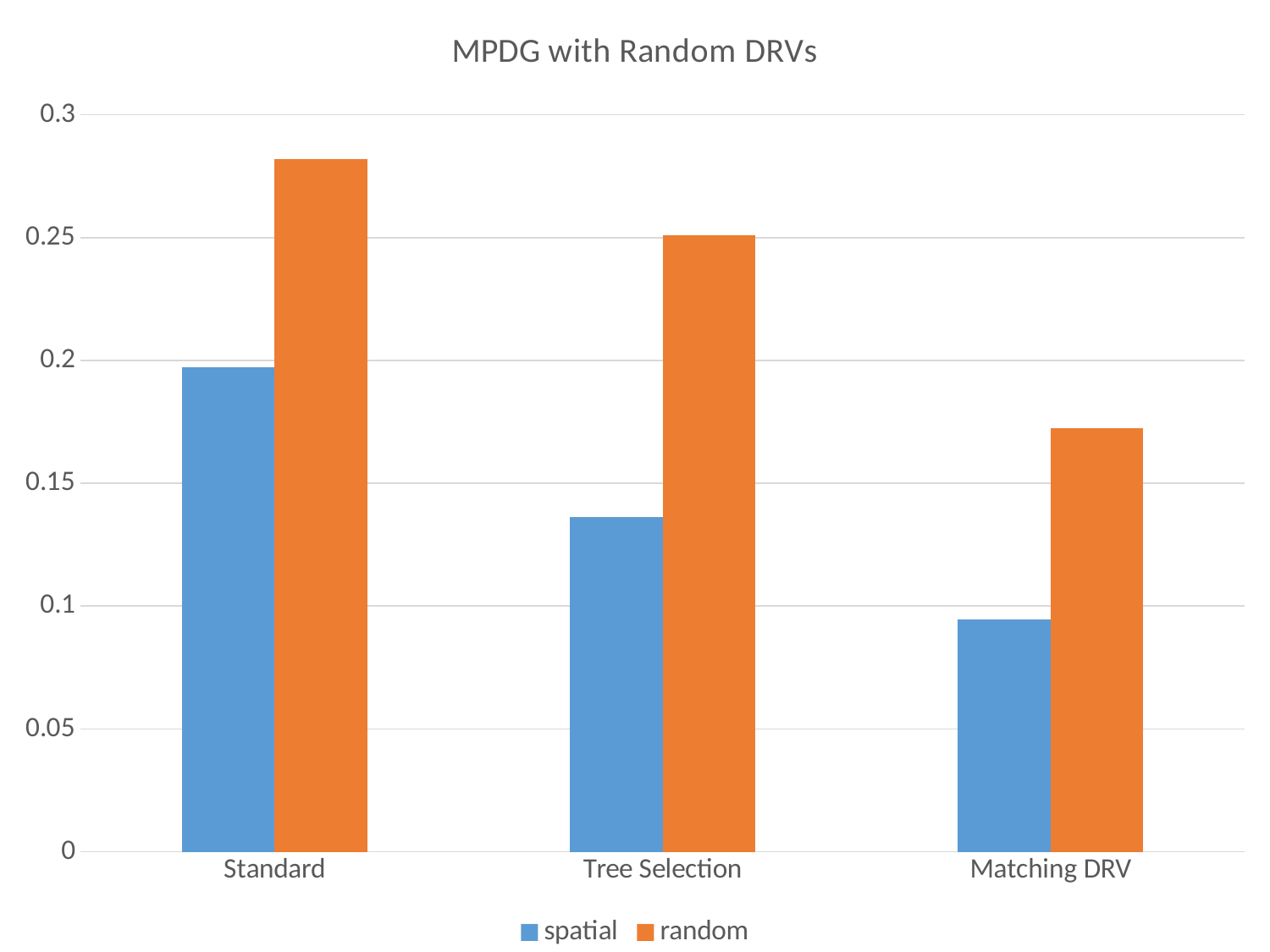

### Chart: MPDG with Random DRVs

| Category | spatial | random |
|---|---|---|
| Standard | 0.19735 | 0.28194 |
| Tree Selection | 0.13626 | 0.2511 |
| Matching DRV | 0.09444 | 0.17231 |